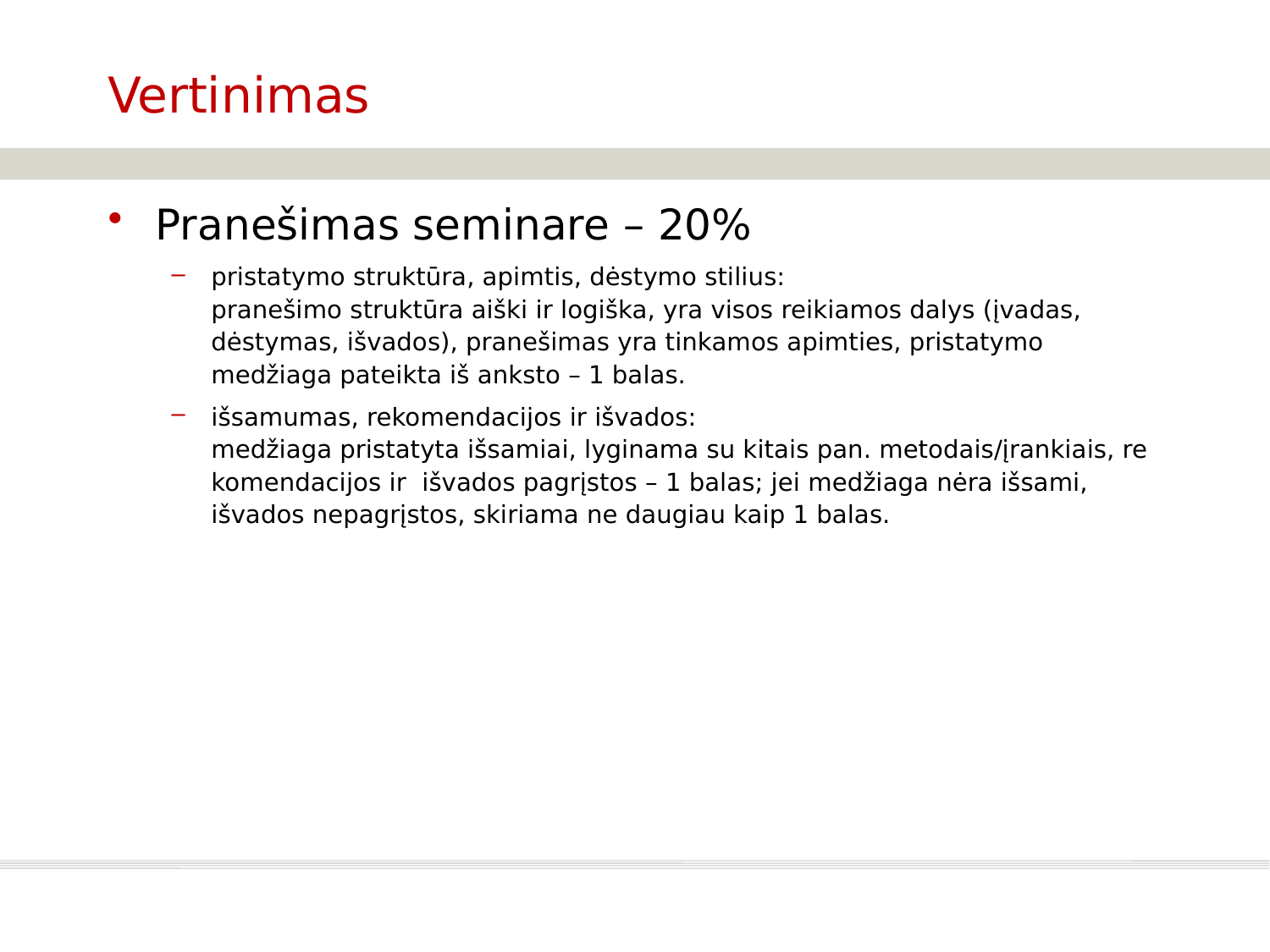

# Vertinimas
Pranešimas seminare – 20%
pristatymo struktūra, apimtis, dėstymo stilius:
pranešimo struktūra aiški ir logiška, yra visos reikiamos dalys (įvadas, dėstymas, išvados), pranešimas yra tinkamos apimties, pristatymo medžiaga pateikta iš anksto – 1 balas.
išsamumas, rekomendacijos ir išvados:
medžiaga pristatyta išsamiai, lyginama su kitais pan. metodais/įrankiais, re­ko­mendacijos ir  išvados pagrįstos – 1 balas; jei medžiaga nėra išsami, išvados nepagrįstos, skiriama ne daugiau kaip 1 balas.